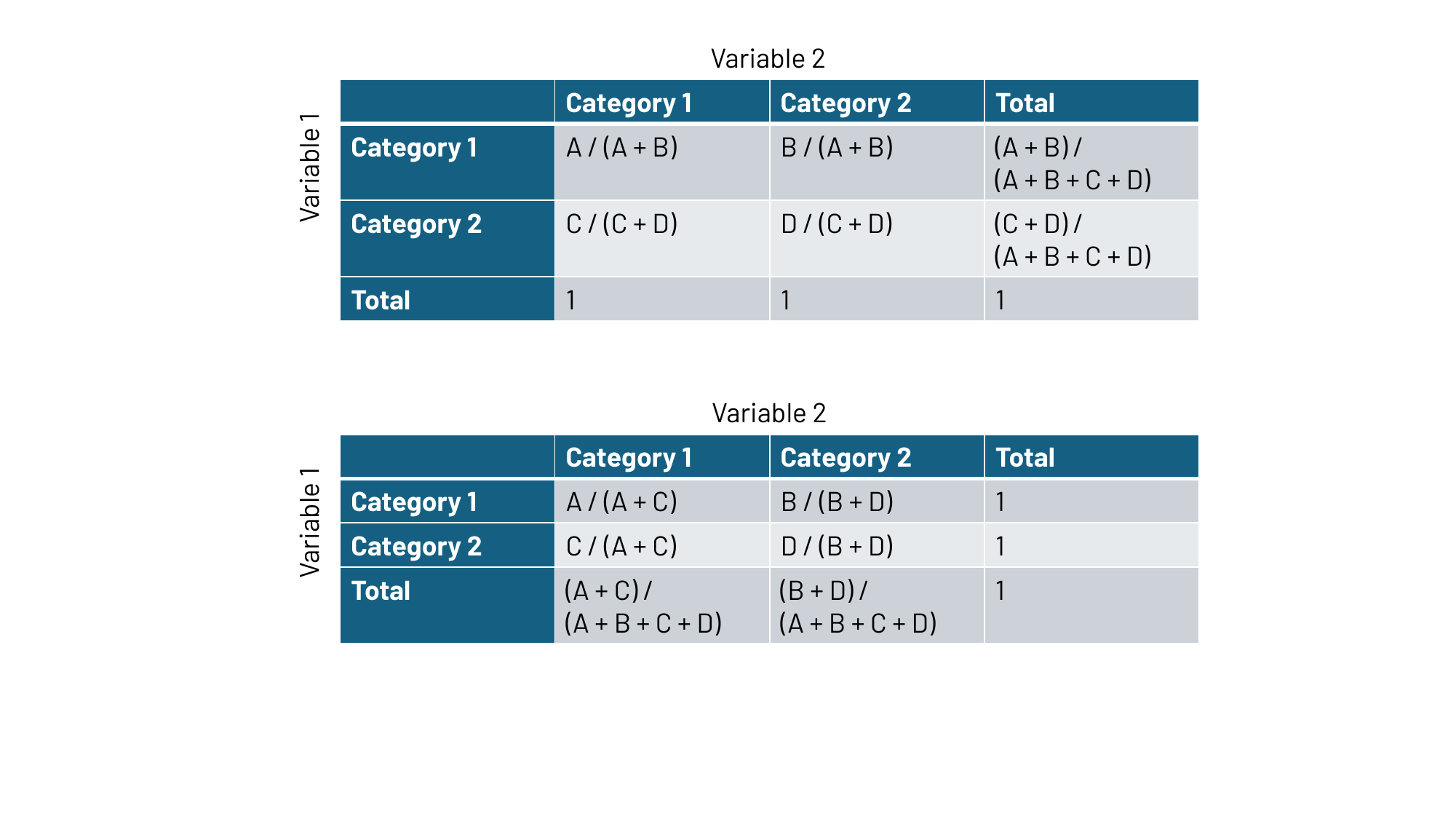

Variable 2
|  | Category 1 | Category 2 | Total |
| --- | --- | --- | --- |
| Category 1 | A / (A + B) | B / (A + B) | (A + B) / (A + B + C + D) |
| Category 2 | C / (C + D) | D / (C + D) | (C + D) / (A + B + C + D) |
| Total | 1 | 1 | 1 |
Variable 1
Variable 2
|  | Category 1 | Category 2 | Total |
| --- | --- | --- | --- |
| Category 1 | A / (A + C) | B / (B + D) | 1 |
| Category 2 | C / (A + C) | D / (B + D) | 1 |
| Total | (A + C) / (A + B + C + D) | (B + D) / (A + B + C + D) | 1 |
Variable 1